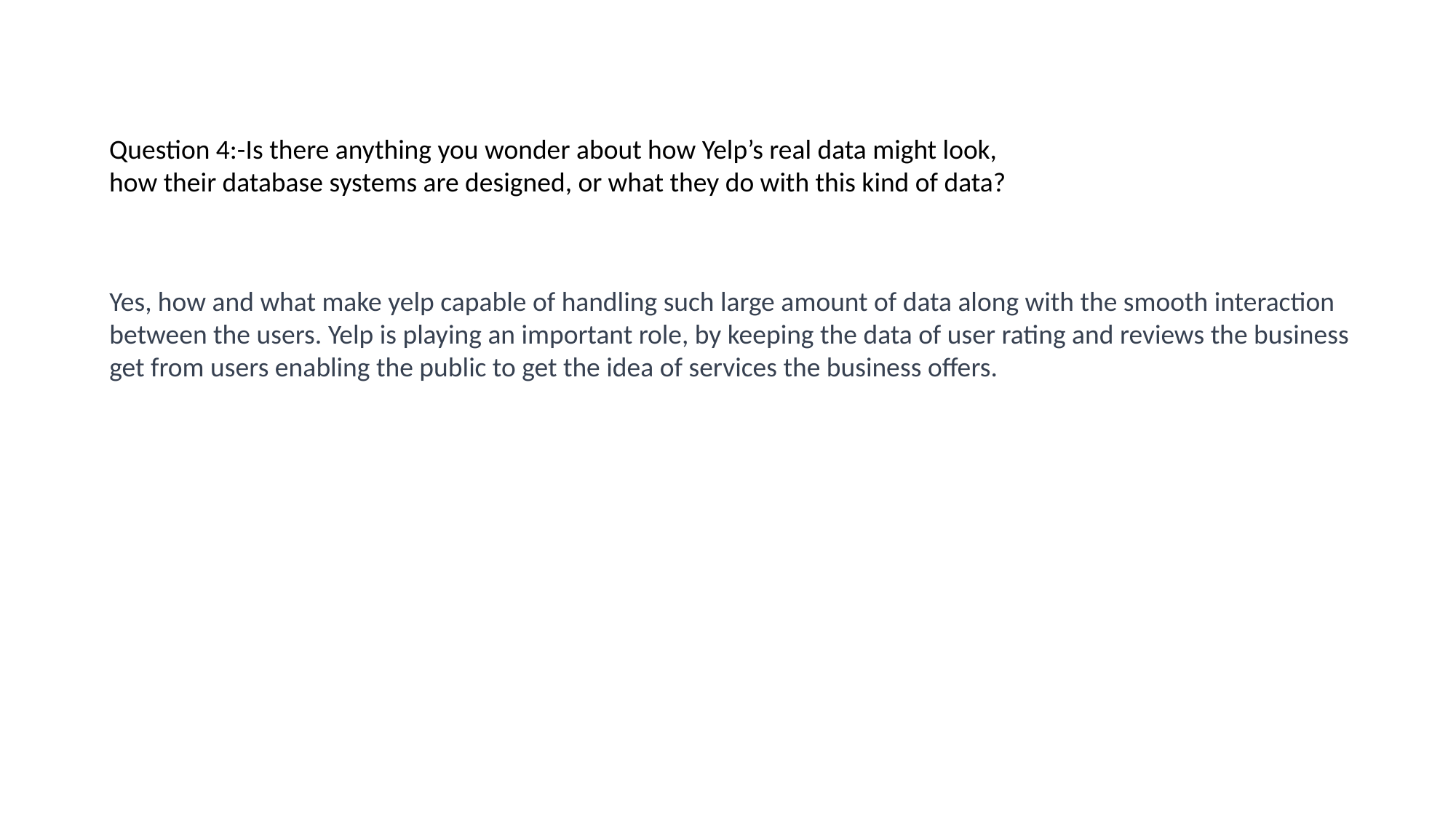

Question 4:-Is there anything you wonder about how Yelp’s real data might look, how their database systems are designed, or what they do with this kind of data?
Yes, how and what make yelp capable of handling such large amount of data along with the smooth interaction between the users. Yelp is playing an important role, by keeping the data of user rating and reviews the business get from users enabling the public to get the idea of services the business offers.